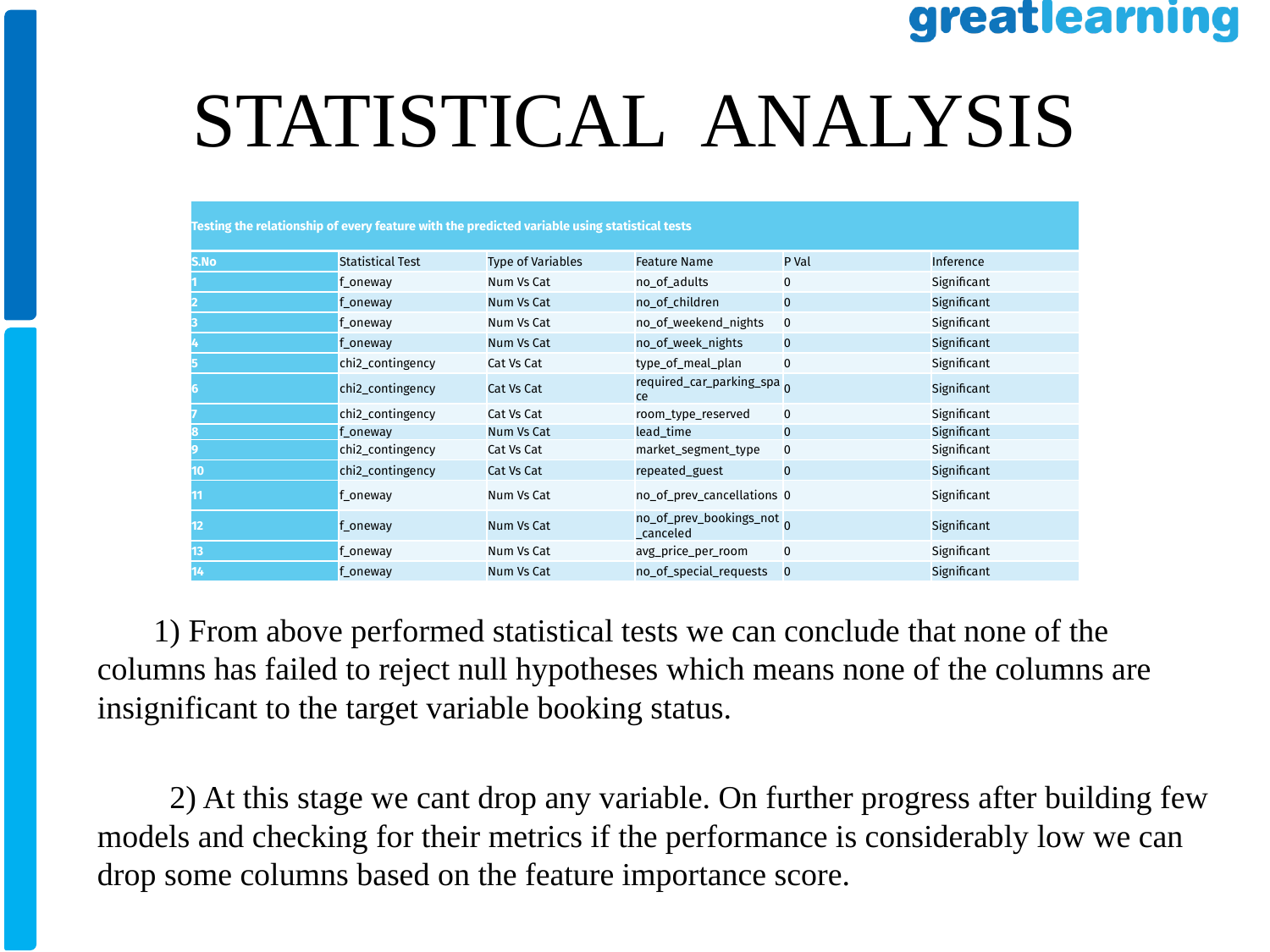

# STATISTICAL  ANALYSIS
| Testing the relationship of every feature with the predicted variable using statistical tests |  |  |  |  |  |
| --- | --- | --- | --- | --- | --- |
| S.No | Statistical Test | Type of Variables | Feature Name | P Val | Inference |
| 1 | f\_oneway | Num Vs Cat | no\_of\_adults | 0 | Significant |
| 2 | f\_oneway | Num Vs Cat | no\_of\_children | 0 | Significant |
| 3 | f\_oneway | Num Vs Cat | no\_of\_weekend\_nights | 0 | Significant |
| 4 | f\_oneway | Num Vs Cat | no\_of\_week\_nights | 0 | Significant |
| 5 | chi2\_contingency | Cat Vs Cat | type\_of\_meal\_plan | 0 | Significant |
| 6 | chi2\_contingency | Cat Vs Cat | required\_car\_parking\_space | 0 | Significant |
| 7 | chi2\_contingency | Cat Vs Cat | room\_type\_reserved | 0 | Significant |
| 8 | f\_oneway | Num Vs Cat | lead\_time | 0 | Significant |
| 9 | chi2\_contingency | Cat Vs Cat | market\_segment\_type | 0 | Significant |
| 10 | chi2\_contingency | Cat Vs Cat | repeated\_guest | 0 | Significant |
| 11 | f\_oneway | Num Vs Cat | no\_of\_prev\_cancellations | 0 | Significant |
| 12 | f\_oneway | Num Vs Cat | no\_of\_prev\_bookings\_not\_canceled | 0 | Significant |
| 13 | f\_oneway | Num Vs Cat | avg\_price\_per\_room | 0 | Significant |
| 14 | f\_oneway | Num Vs Cat | no\_of\_special\_requests | 0 | Significant |
       1) From above performed statistical tests we can conclude that none of the columns has failed to reject null hypotheses which means none of the columns are insignificant to the target variable booking status.

 	2) At this stage we cant drop any variable. On further progress after building few models and checking for their metrics if the performance is considerably low we can drop some columns based on the feature importance score.